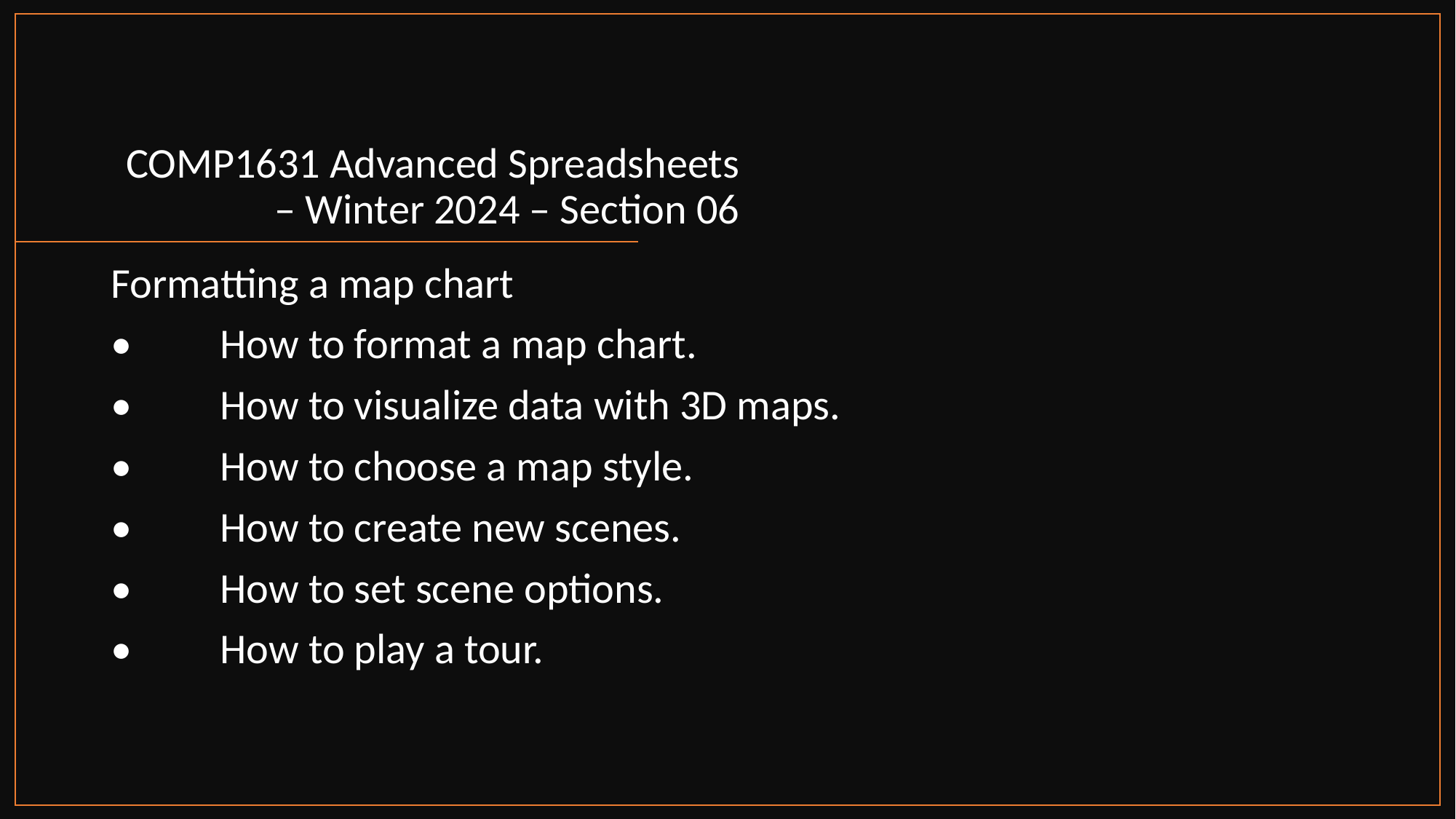

# COMP1631 Advanced Spreadsheets – Winter 2024 – Section 06
Formatting a map chart
•	How to format a map chart.
•	How to visualize data with 3D maps.
•	How to choose a map style.
•	How to create new scenes.
•	How to set scene options.
•	How to play a tour.